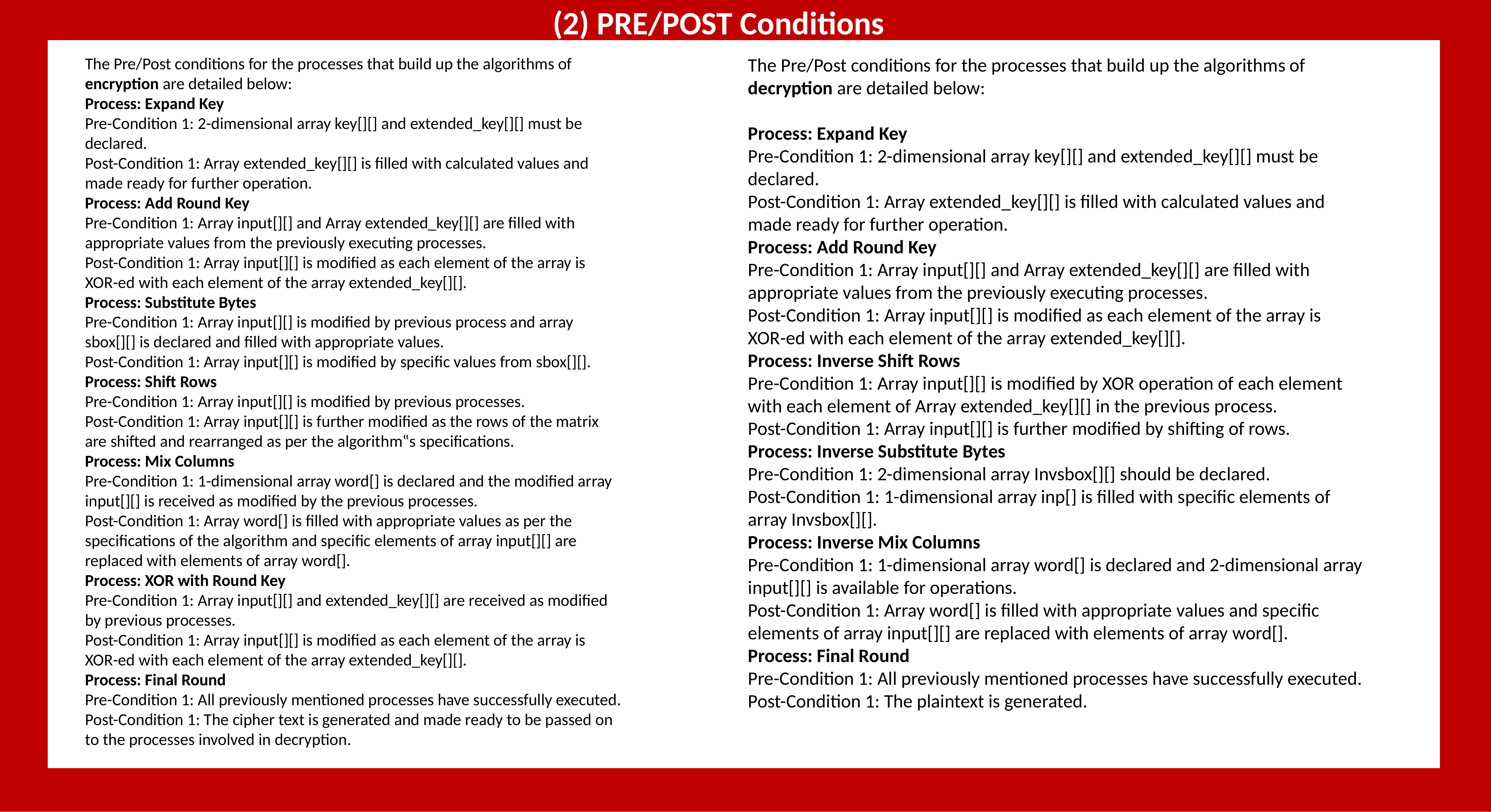

(2) PRE/POST Conditions

The Pre/Post conditions for the processes that build up the algorithms of
encryption are detailed below:
Process: Expand Key
Pre-Condition 1: 2-dimensional array key[][] and extended_key[][] must be
declared.
Post-Condition 1: Array extended_key[][] is filled with calculated values and
made ready for further operation.
Process: Add Round Key
Pre-Condition 1: Array input[][] and Array extended_key[][] are filled with
appropriate values from the previously executing processes.
Post-Condition 1: Array input[][] is modified as each element of the array is
XOR-ed with each element of the array extended_key[][].
Process: Substitute Bytes
Pre-Condition 1: Array input[][] is modified by previous process and array
sbox[][] is declared and filled with appropriate values.
Post-Condition 1: Array input[][] is modified by specific values from sbox[][].
Process: Shift Rows
Pre-Condition 1: Array input[][] is modified by previous processes.
Post-Condition 1: Array input[][] is further modified as the rows of the matrix
are shifted and rearranged as per the algorithm‟s specifications.
Process: Mix Columns
Pre-Condition 1: 1-dimensional array word[] is declared and the modified array
input[][] is received as modified by the previous processes.
Post-Condition 1: Array word[] is filled with appropriate values as per the
specifications of the algorithm and specific elements of array input[][] are
replaced with elements of array word[].
Process: XOR with Round Key
Pre-Condition 1: Array input[][] and extended_key[][] are received as modified
by previous processes.
Post-Condition 1: Array input[][] is modified as each element of the array is
XOR-ed with each element of the array extended_key[][].
Process: Final Round
Pre-Condition 1: All previously mentioned processes have successfully executed.
Post-Condition 1: The cipher text is generated and made ready to be passed on
to the processes involved in decryption.
The Pre/Post conditions for the processes that build up the algorithms of
decryption are detailed below:

Process: Expand Key
Pre-Condition 1: 2-dimensional array key[][] and extended_key[][] must be
declared.
Post-Condition 1: Array extended_key[][] is filled with calculated values and
made ready for further operation.
Process: Add Round Key
Pre-Condition 1: Array input[][] and Array extended_key[][] are filled with
appropriate values from the previously executing processes.
Post-Condition 1: Array input[][] is modified as each element of the array is
XOR-ed with each element of the array extended_key[][].
Process: Inverse Shift Rows
Pre-Condition 1: Array input[][] is modified by XOR operation of each element
with each element of Array extended_key[][] in the previous process.
Post-Condition 1: Array input[][] is further modified by shifting of rows.
Process: Inverse Substitute Bytes
Pre-Condition 1: 2-dimensional array Invsbox[][] should be declared.
Post-Condition 1: 1-dimensional array inp[] is filled with specific elements of
array Invsbox[][].
Process: Inverse Mix Columns
Pre-Condition 1: 1-dimensional array word[] is declared and 2-dimensional array
input[][] is available for operations.
Post-Condition 1: Array word[] is filled with appropriate values and specific
elements of array input[][] are replaced with elements of array word[].
Process: Final Round
Pre-Condition 1: All previously mentioned processes have successfully executed.
Post-Condition 1: The plaintext is generated.